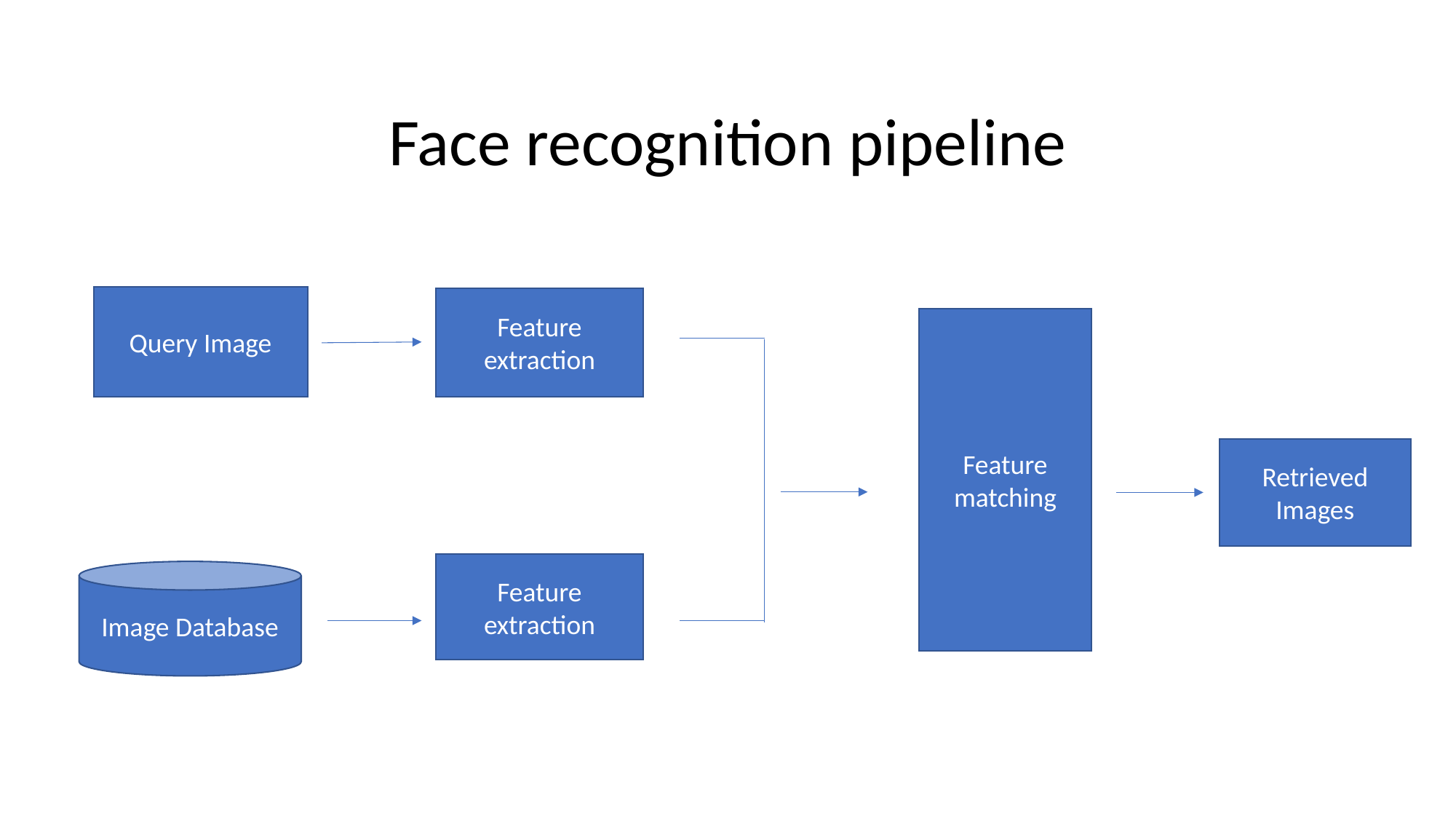

# Face recognition pipeline
Query Image
Feature extraction
Feature matching
Retrieved Images
Feature extraction
Image Database